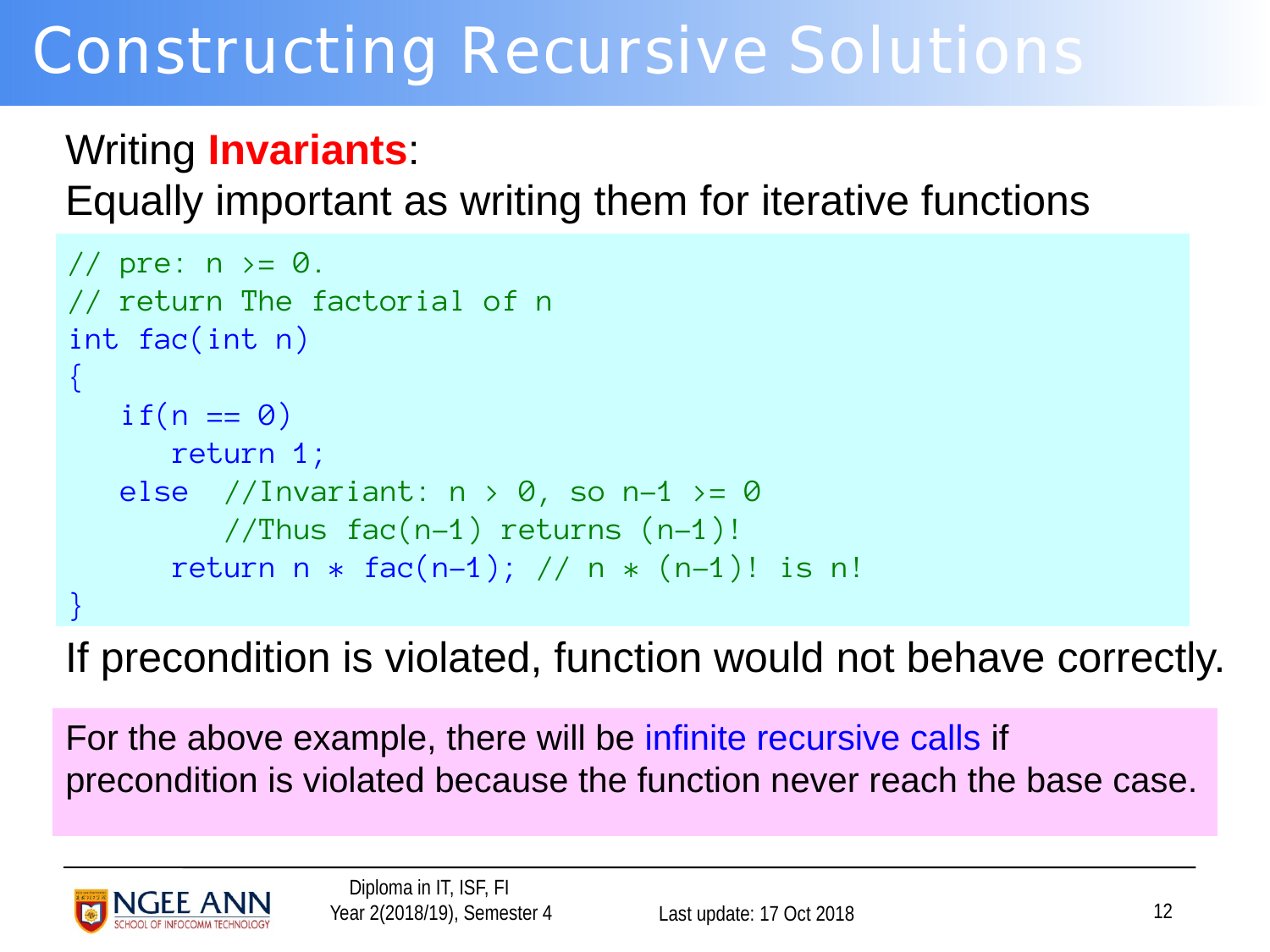

# Constructing Recursive Solutions
Writing Invariants:
Equally important as writing them for iterative functions

If precondition is violated, function would not behave correctly.

// pre: n >= 0.
// return The factorial of n
int fac(int n)
{
   if(n == 0)
      return 1;
   else  //Invariant: n > 0, so n-1 >= 0
         //Thus fac(n-1) returns (n-1)!
      return n * fac(n-1); // n * (n-1)! is n!
}

For the above example, there will be infinite recursive calls if precondition is violated because the function never reach the base case.